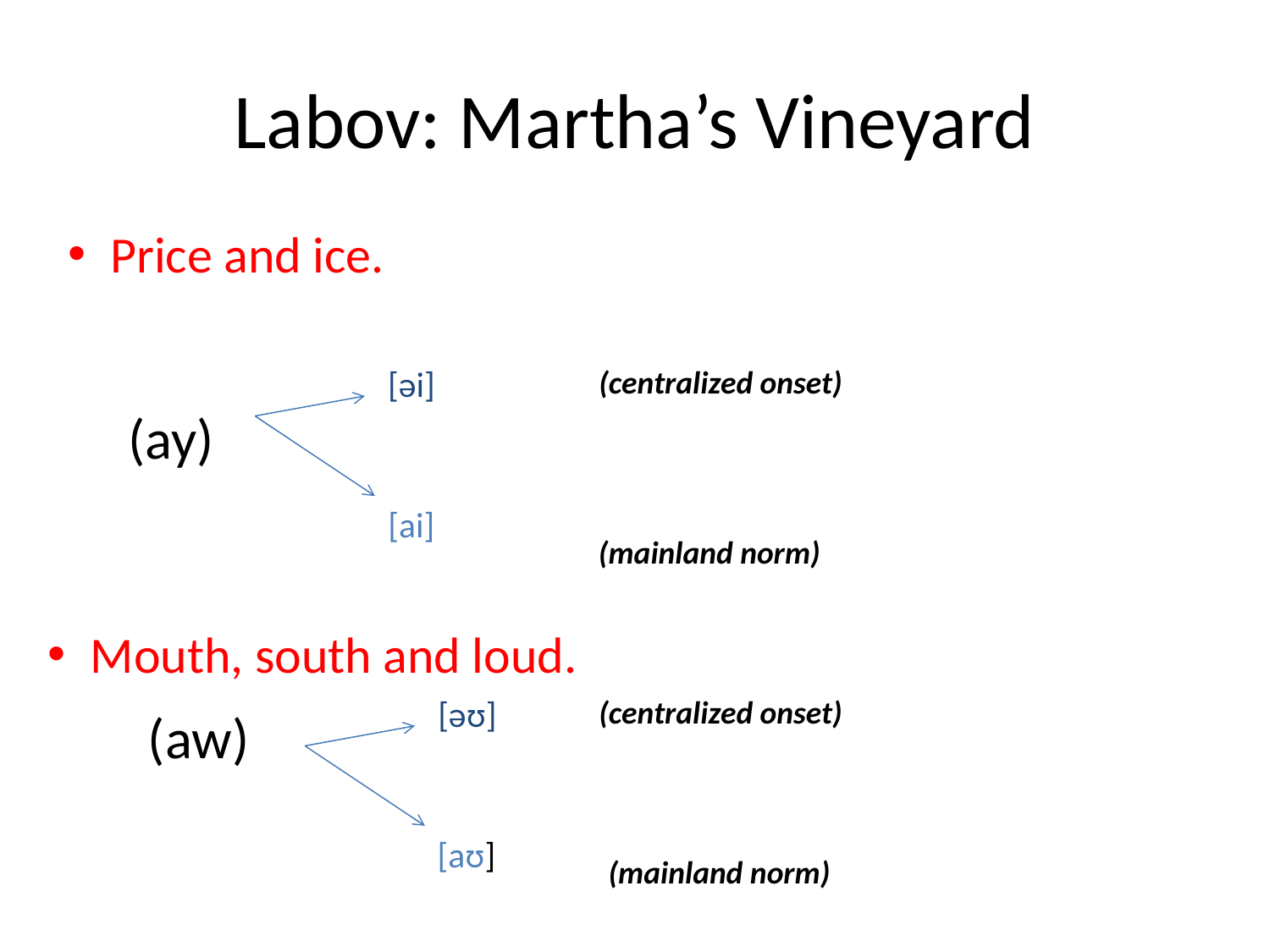

# Labov: Martha’s Vineyard
Price and ice.
[əi]
(centralized onset)
(ay)
[ai]
(mainland norm)
Mouth, south and loud.
[əʊ]
(centralized onset)
(aw)
[aʊ]
(mainland norm)